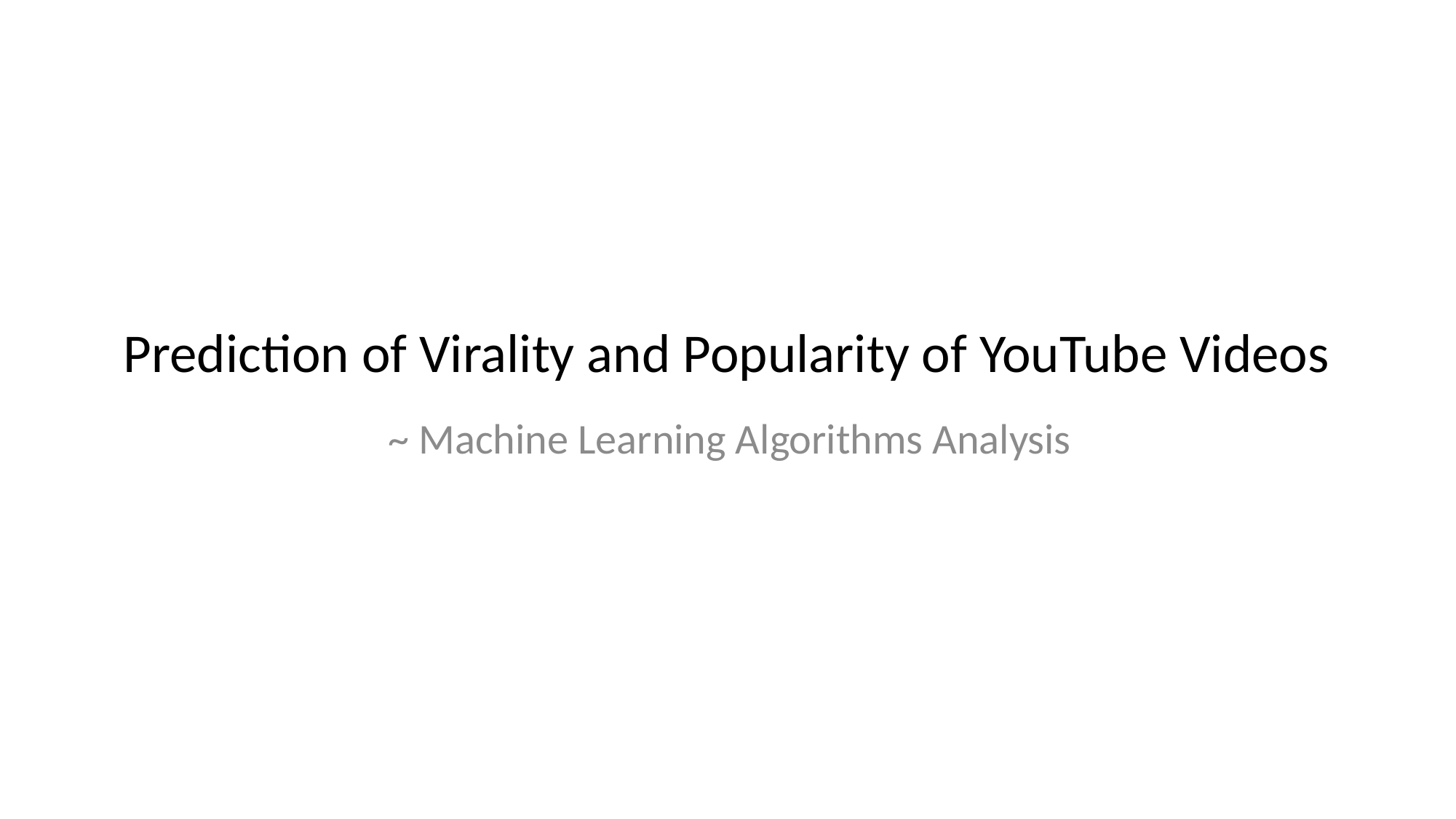

# Prediction of Virality and Popularity of YouTube Videos
~ Machine Learning Algorithms Analysis